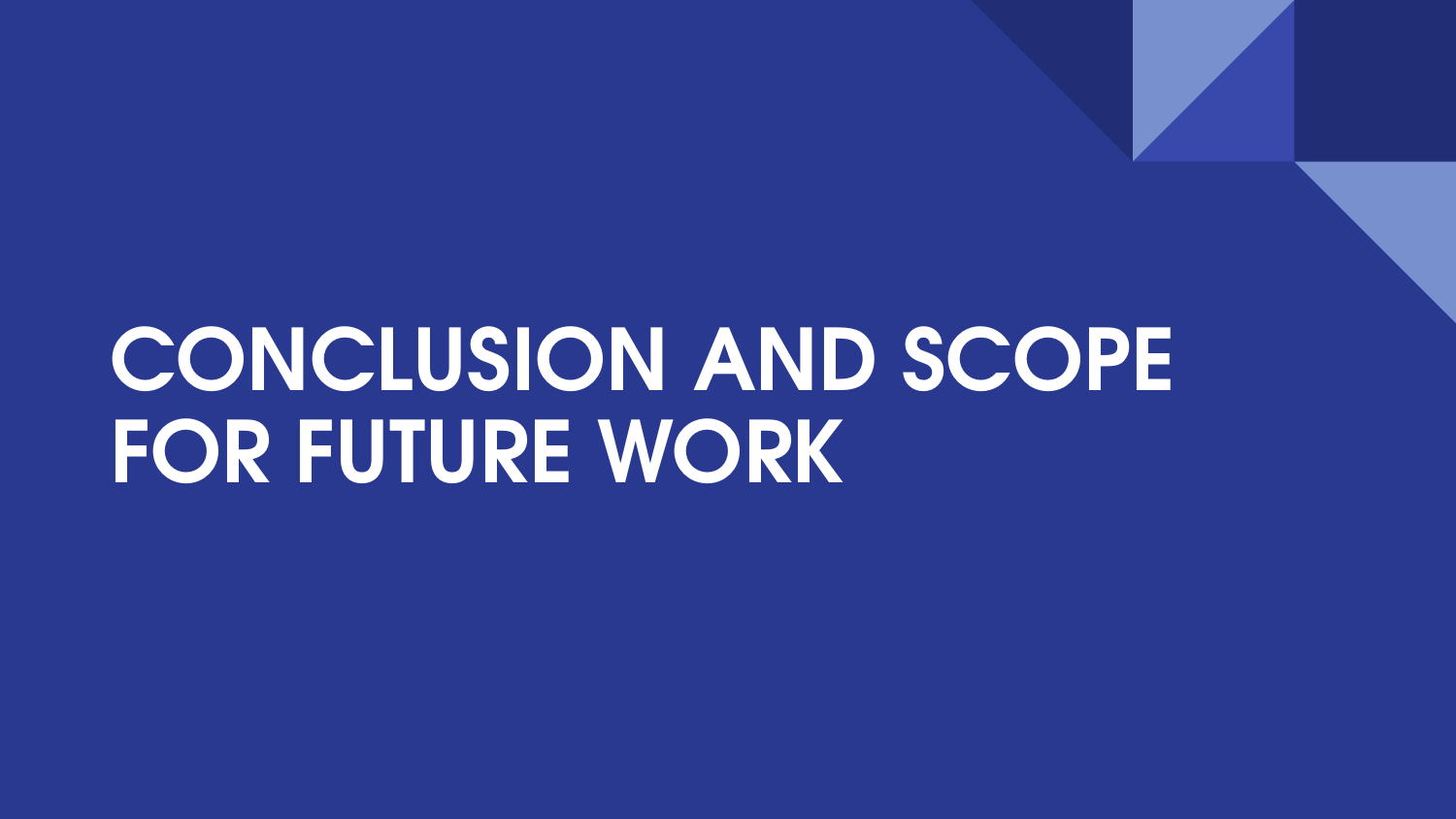

# CONCLUSION AND SCOPE
FOR FUTURE WORK